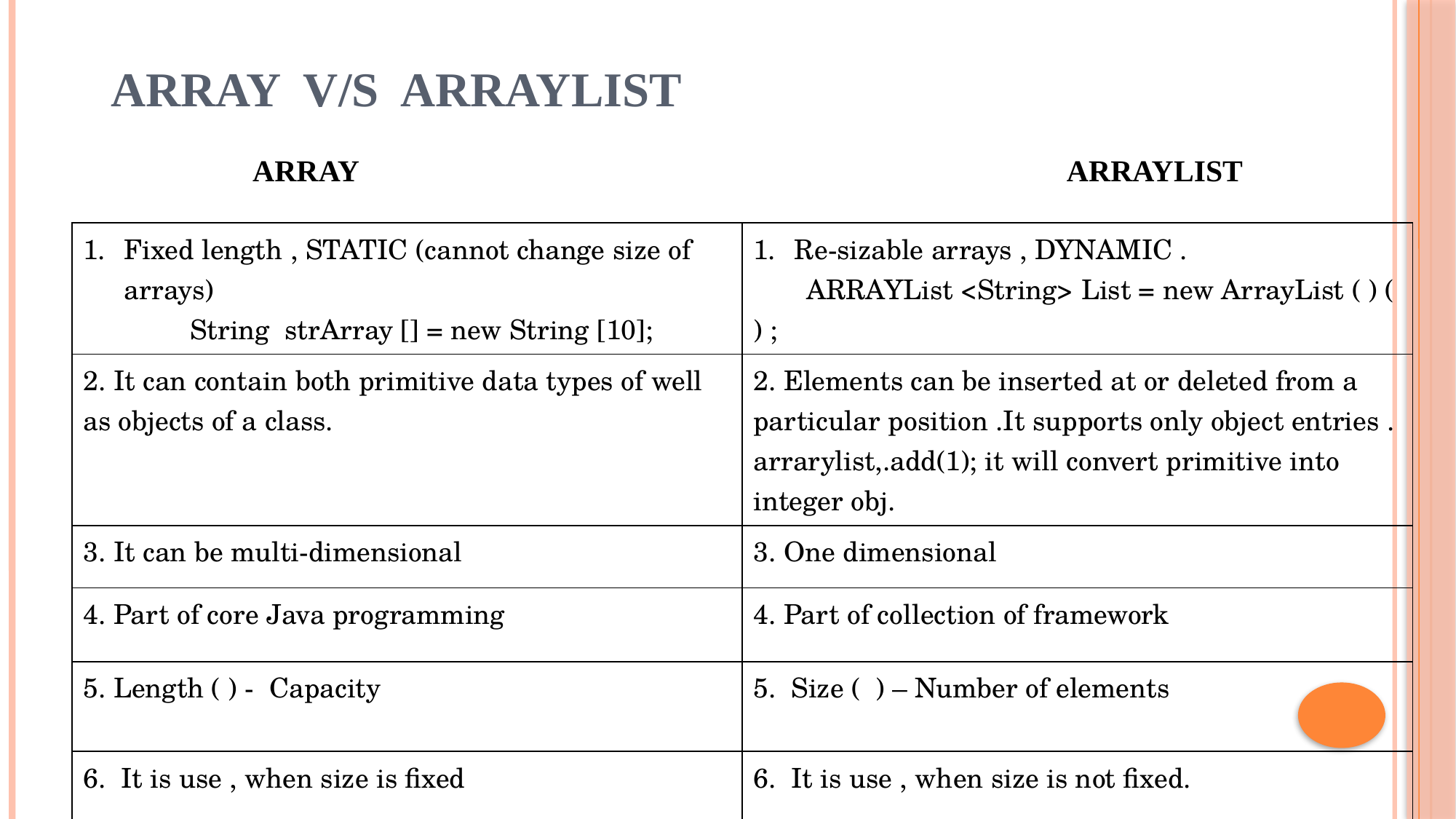

# ARRAY  V/S  ARRAYLIST
                         ARRAY                                                                                             ARRAYLIST

| Fixed length , STATIC (cannot change size of arrays) String strArray [] = new String [10]; | Re-sizable arrays , DYNAMIC . ARRAYList <String> List = new ArrayList ( ) ( ) ; |
| --- | --- |
| 2. It can contain both primitive data types of well as objects of a class. | 2. Elements can be inserted at or deleted from a particular position .It supports only object entries . arrarylist,.add(1); it will convert primitive into integer obj. |
| 3. It can be multi-dimensional | 3. One dimensional |
| 4. Part of core Java programming | 4. Part of collection of framework |
| 5. Length ( ) - Capacity | 5. Size ( ) – Number of elements |
| 6. It is use , when size is fixed | 6. It is use , when size is not fixed. |